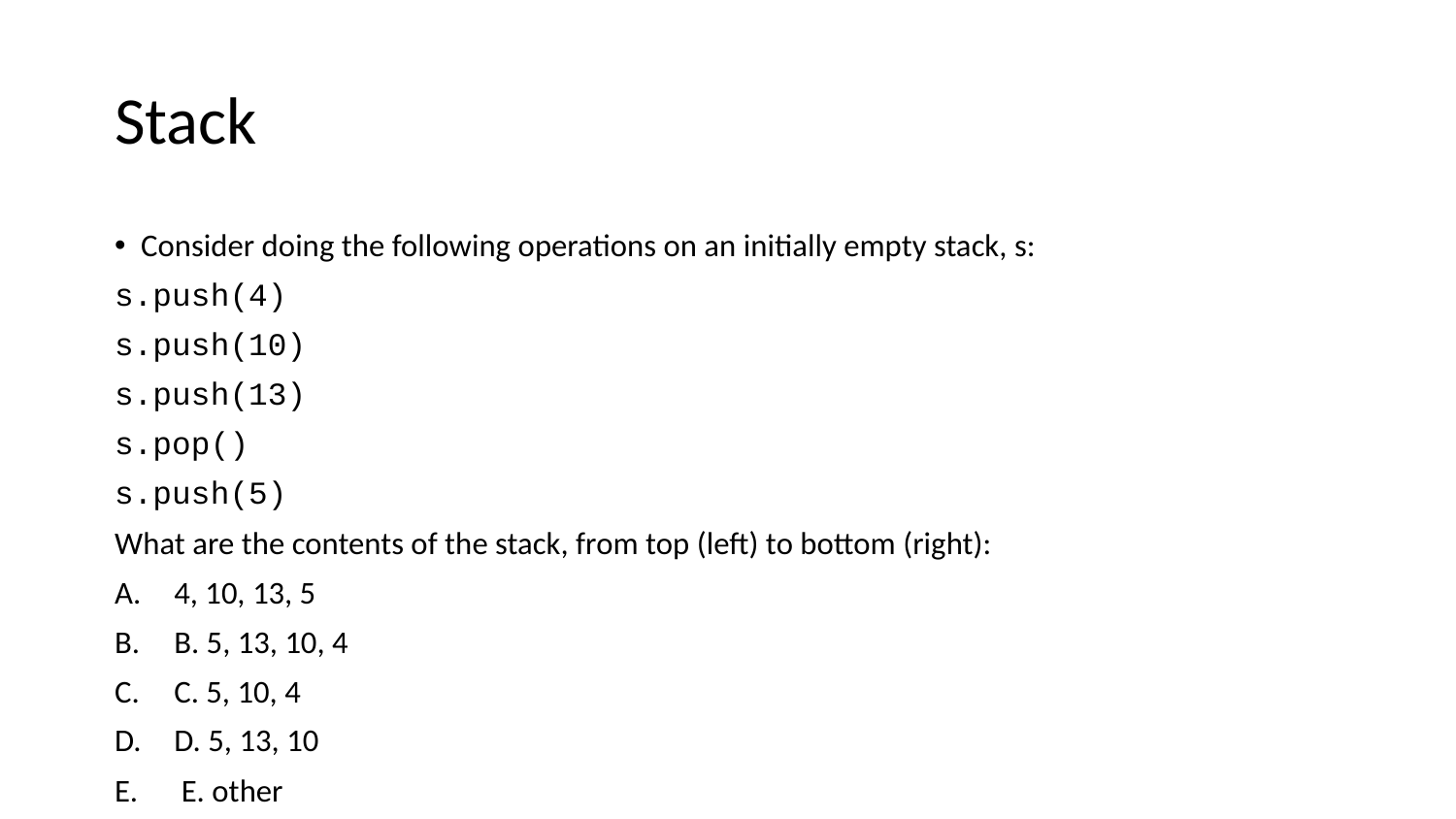

# Stack
Consider doing the following operations on an initially empty stack, s:
s.push(4)
s.push(10)
s.push(13)
s.pop()
s.push(5)
What are the contents of the stack, from top (left) to bottom (right):
4, 10, 13, 5
B. 5, 13, 10, 4
C. 5, 10, 4
D. 5, 13, 10
 E. other